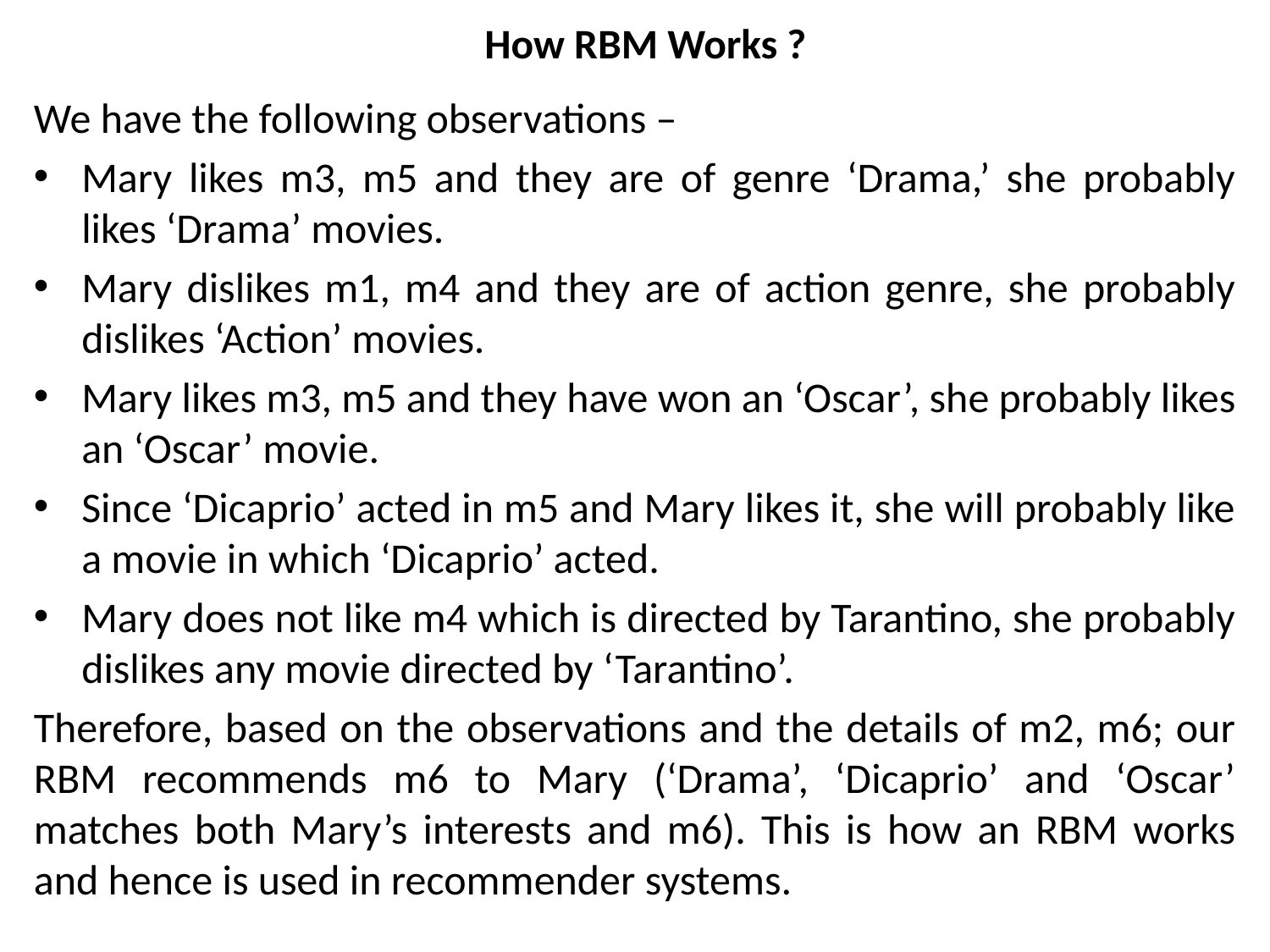

# How RBM Works ?
We have the following observations –
Mary likes m3, m5 and they are of genre ‘Drama,’ she probably likes ‘Drama’ movies.
Mary dislikes m1, m4 and they are of action genre, she probably dislikes ‘Action’ movies.
Mary likes m3, m5 and they have won an ‘Oscar’, she probably likes an ‘Oscar’ movie.
Since ‘Dicaprio’ acted in m5 and Mary likes it, she will probably like a movie in which ‘Dicaprio’ acted.
Mary does not like m4 which is directed by Tarantino, she probably dislikes any movie directed by ‘Tarantino’.
Therefore, based on the observations and the details of m2, m6; our RBM recommends m6 to Mary (‘Drama’, ‘Dicaprio’ and ‘Oscar’ matches both Mary’s interests and m6). This is how an RBM works and hence is used in recommender systems.